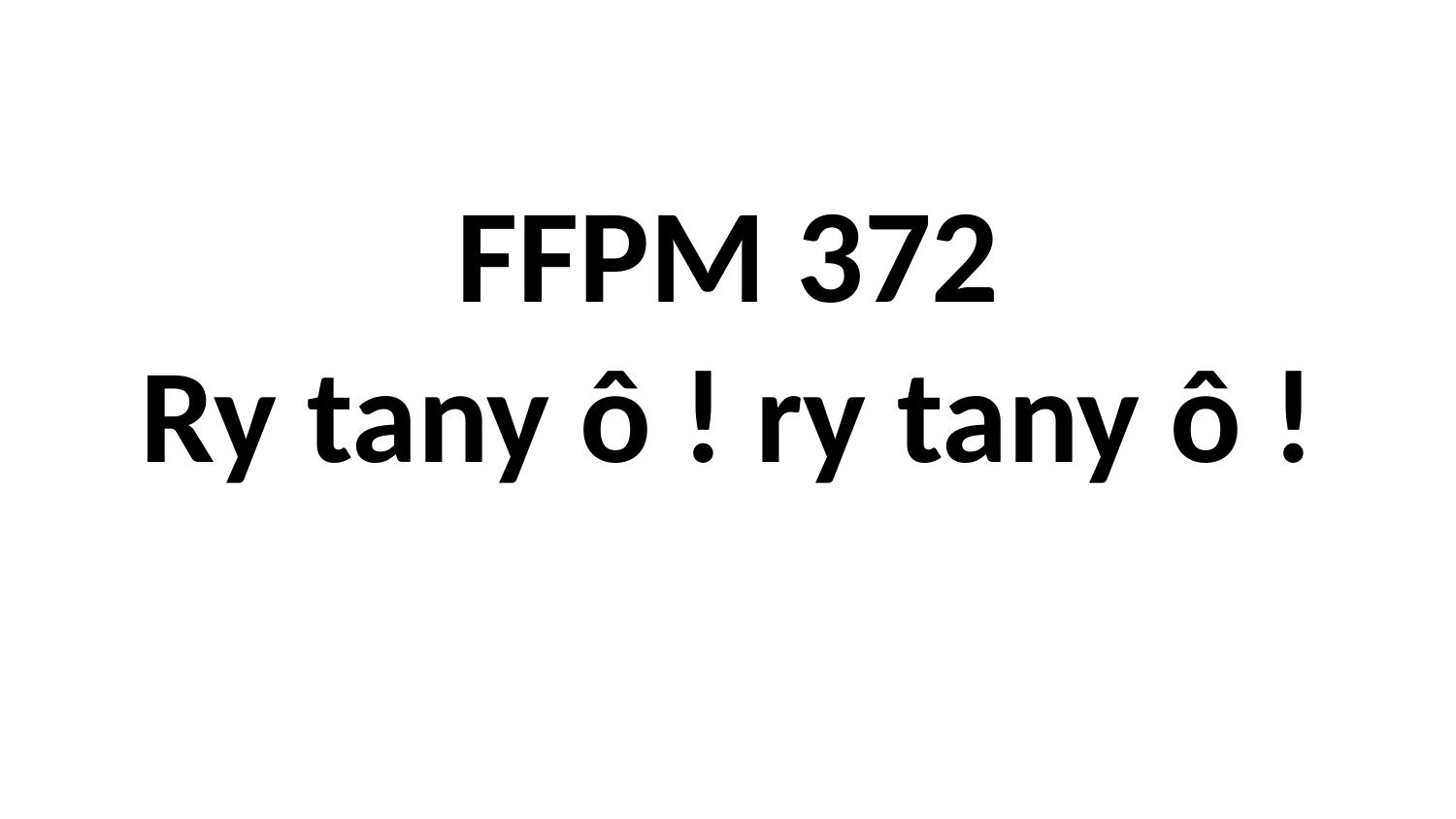

# FFPM 372 Ry tany ô ! ry tany ô !